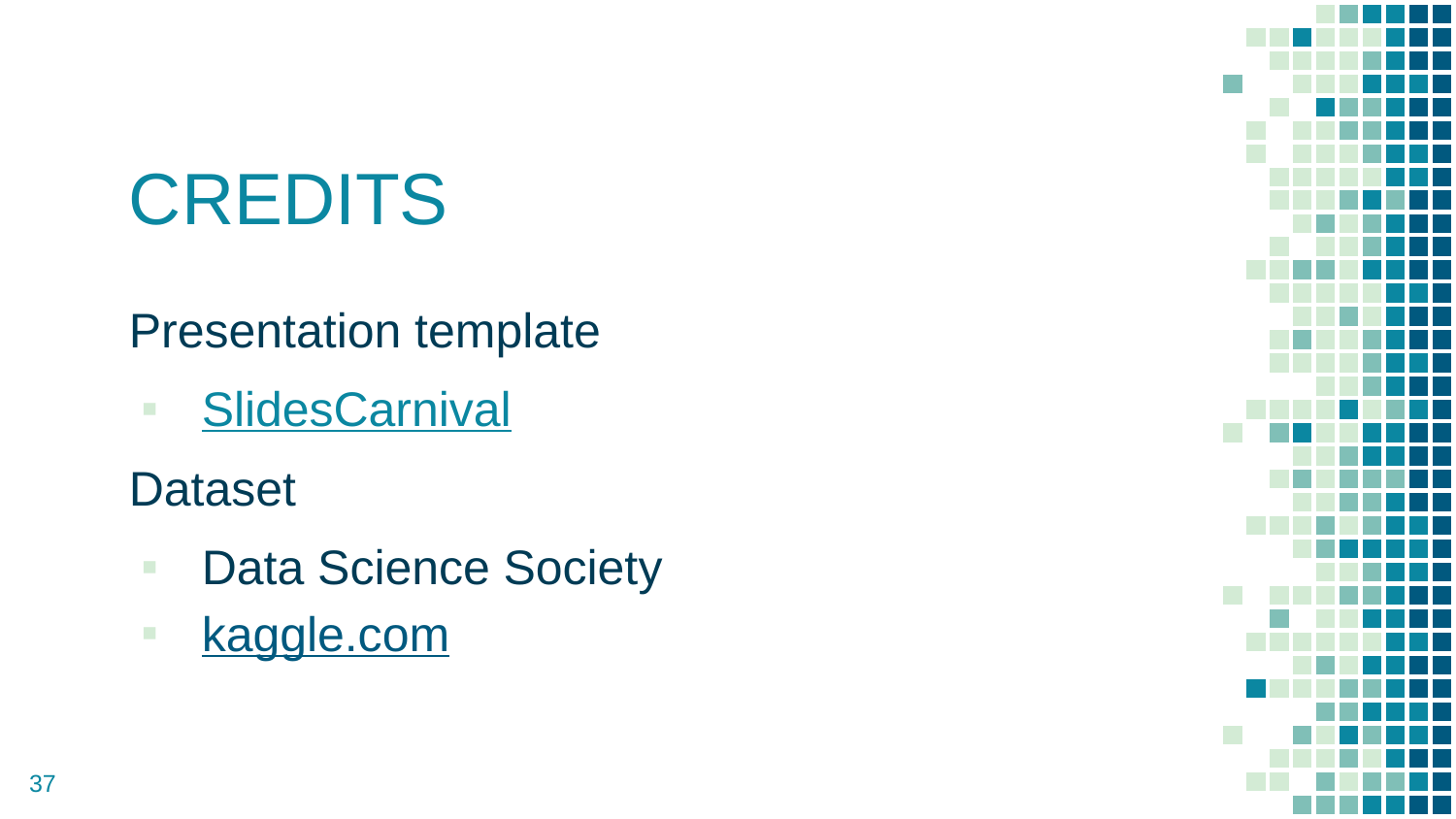

# CREDITS
Presentation template
SlidesCarnival
Dataset
Data Science Society
kaggle.com

37